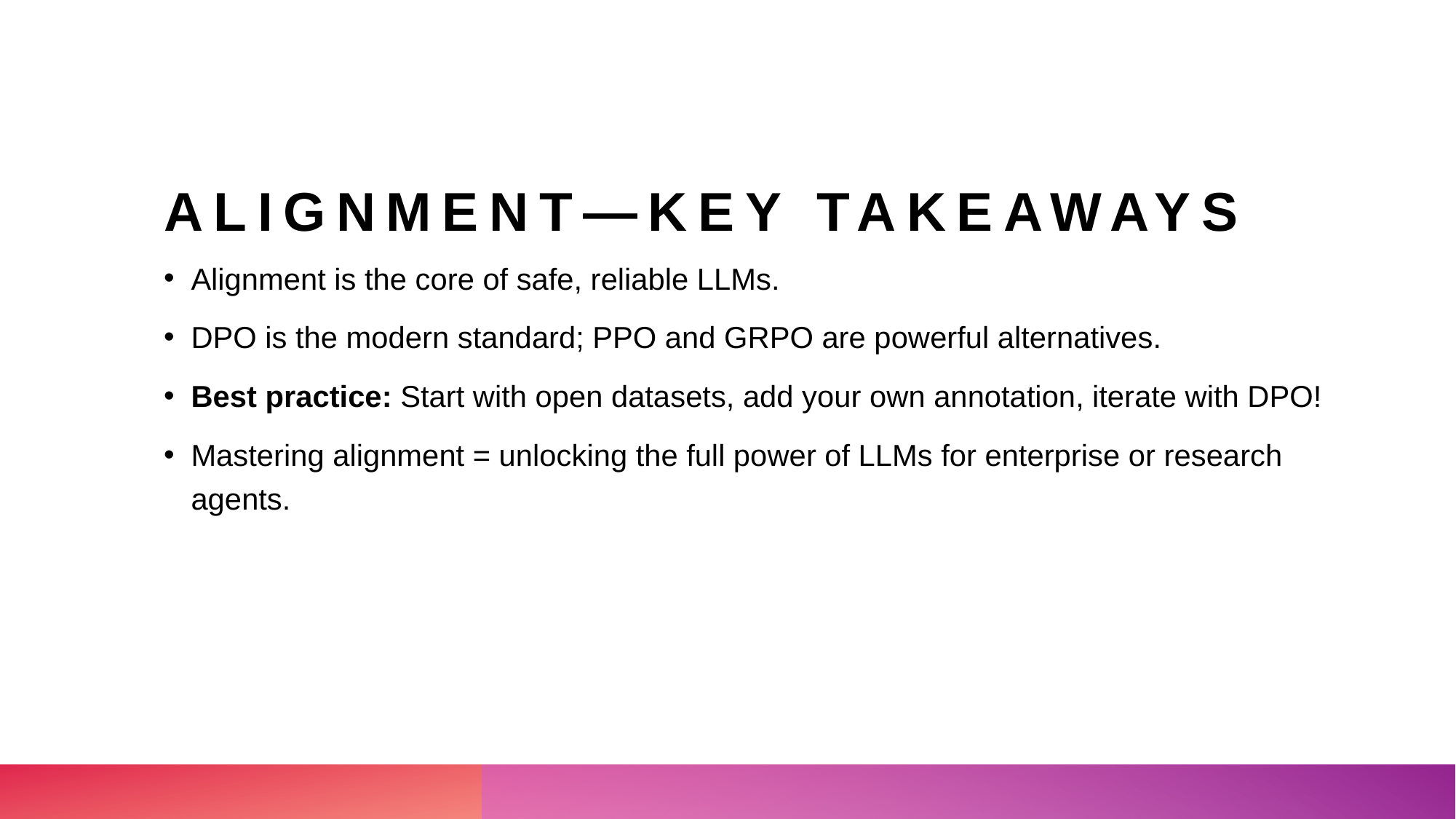

# Alignment—Key Takeaways
Alignment is the core of safe, reliable LLMs.
DPO is the modern standard; PPO and GRPO are powerful alternatives.
Best practice: Start with open datasets, add your own annotation, iterate with DPO!
Mastering alignment = unlocking the full power of LLMs for enterprise or research agents.